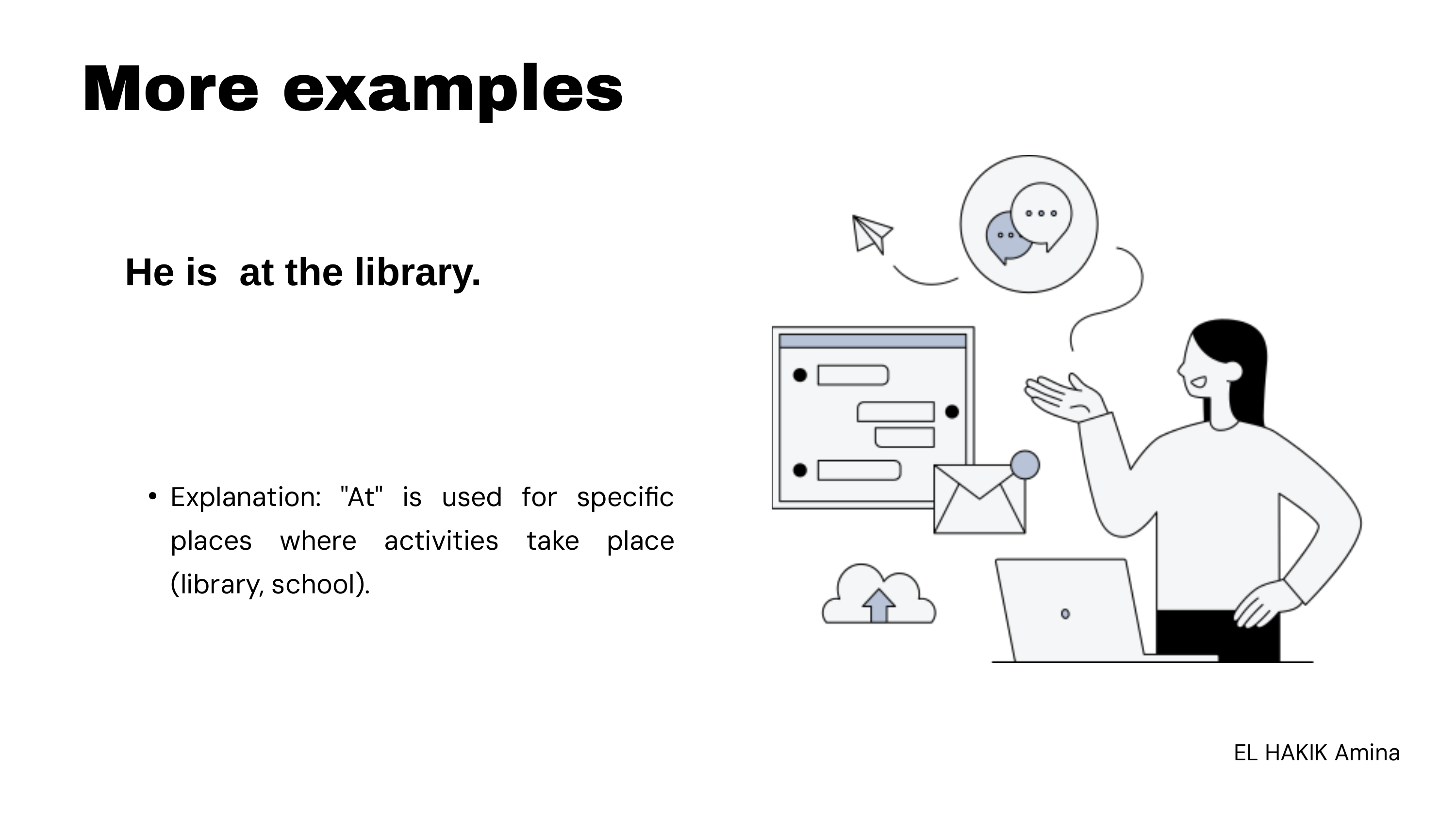

More examples

He is  at the library.

Explanation: "At" is used for specific places where activities take place (library, school).

EL HAKIK Amina